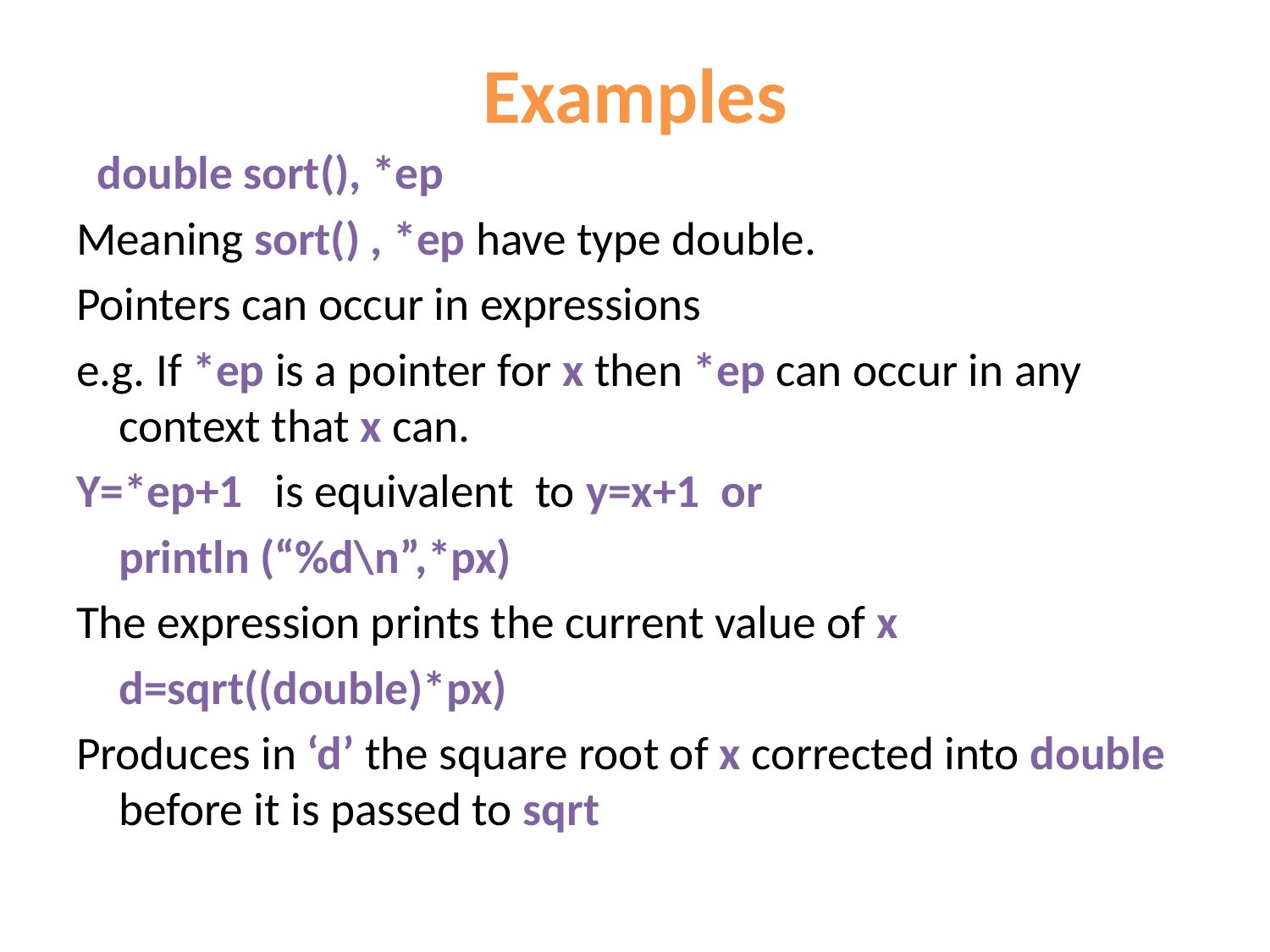

# Examples
  double sort(), *ep
Meaning sort() , *ep have type double.
Pointers can occur in expressions
e.g. If *ep is a pointer for x then *ep can occur in any context that x can.
Y=*ep+1   is equivalent  to y=x+1  or
		println (“%d\n”,*px)
The expression prints the current value of x
		d=sqrt((double)*px)
Produces in ‘d’ the square root of x corrected into double before it is passed to sqrt